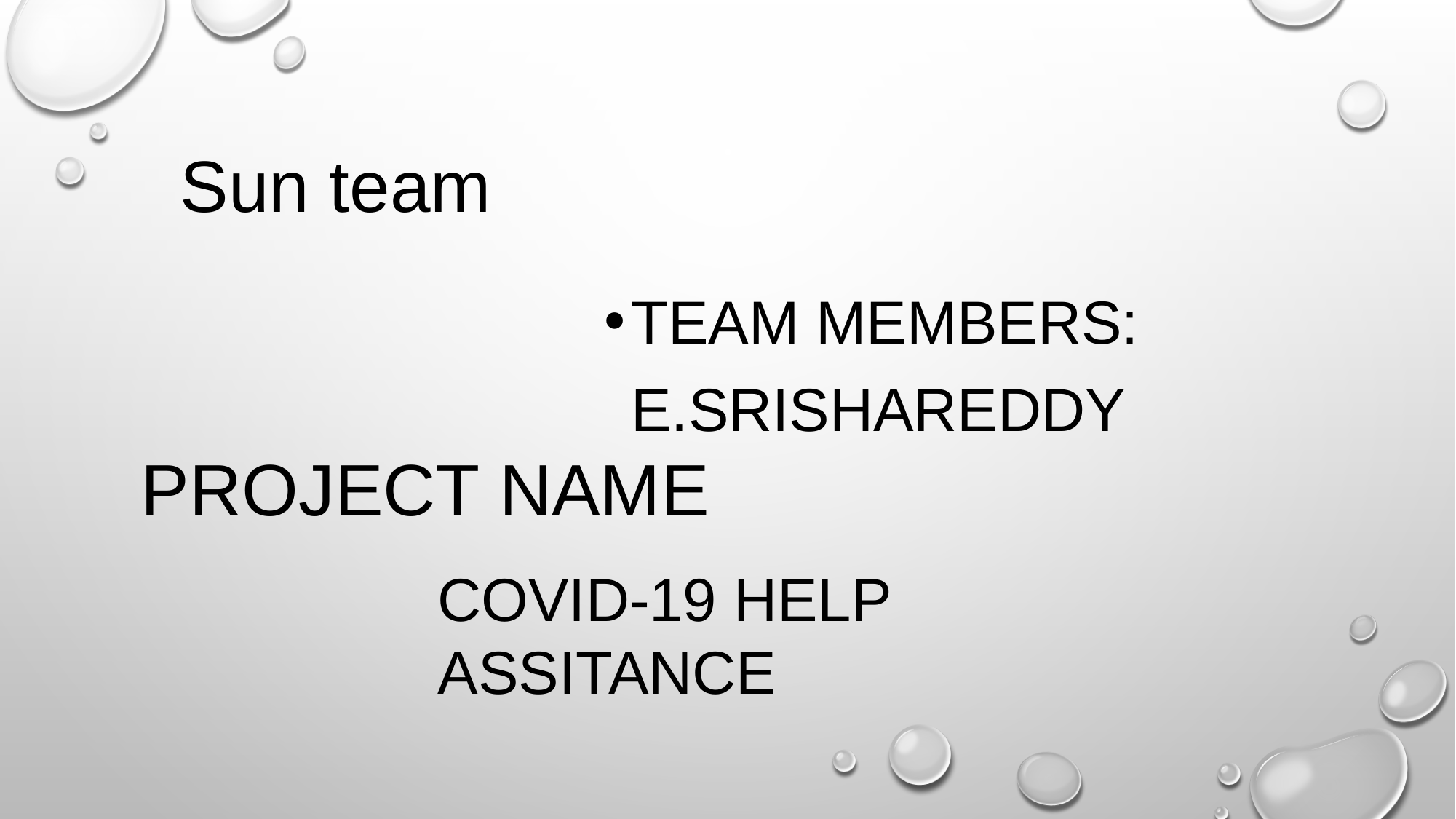

Sun team
Team members: e.Srishareddy

PROJECT NAME
COVID-19 HELP ASSITANCE